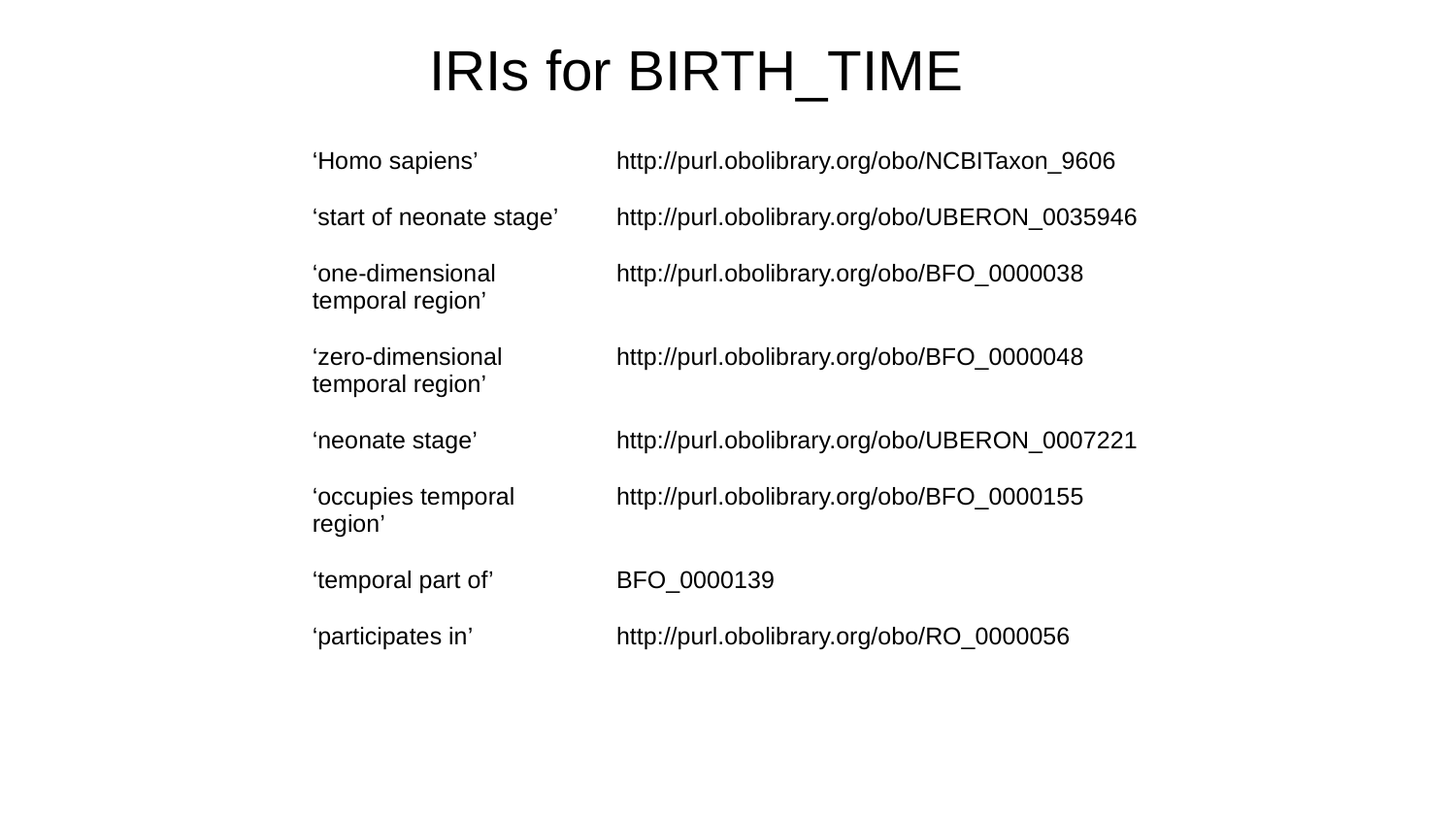

# IRIs for BIRTH_TIME
| ‘Homo sapiens’ | http://purl.obolibrary.org/obo/NCBITaxon\_9606 |
| --- | --- |
| ‘start of neonate stage’ | http://purl.obolibrary.org/obo/UBERON\_0035946 |
| ‘one-dimensional temporal region’ | http://purl.obolibrary.org/obo/BFO\_0000038 |
| ‘zero-dimensional temporal region’ | http://purl.obolibrary.org/obo/BFO\_0000048 |
| ‘neonate stage’ | http://purl.obolibrary.org/obo/UBERON\_0007221 |
| ‘occupies temporal region’ | http://purl.obolibrary.org/obo/BFO\_0000155 |
| ‘temporal part of’ | BFO\_0000139 |
| ‘participates in’ | http://purl.obolibrary.org/obo/RO\_0000056 |